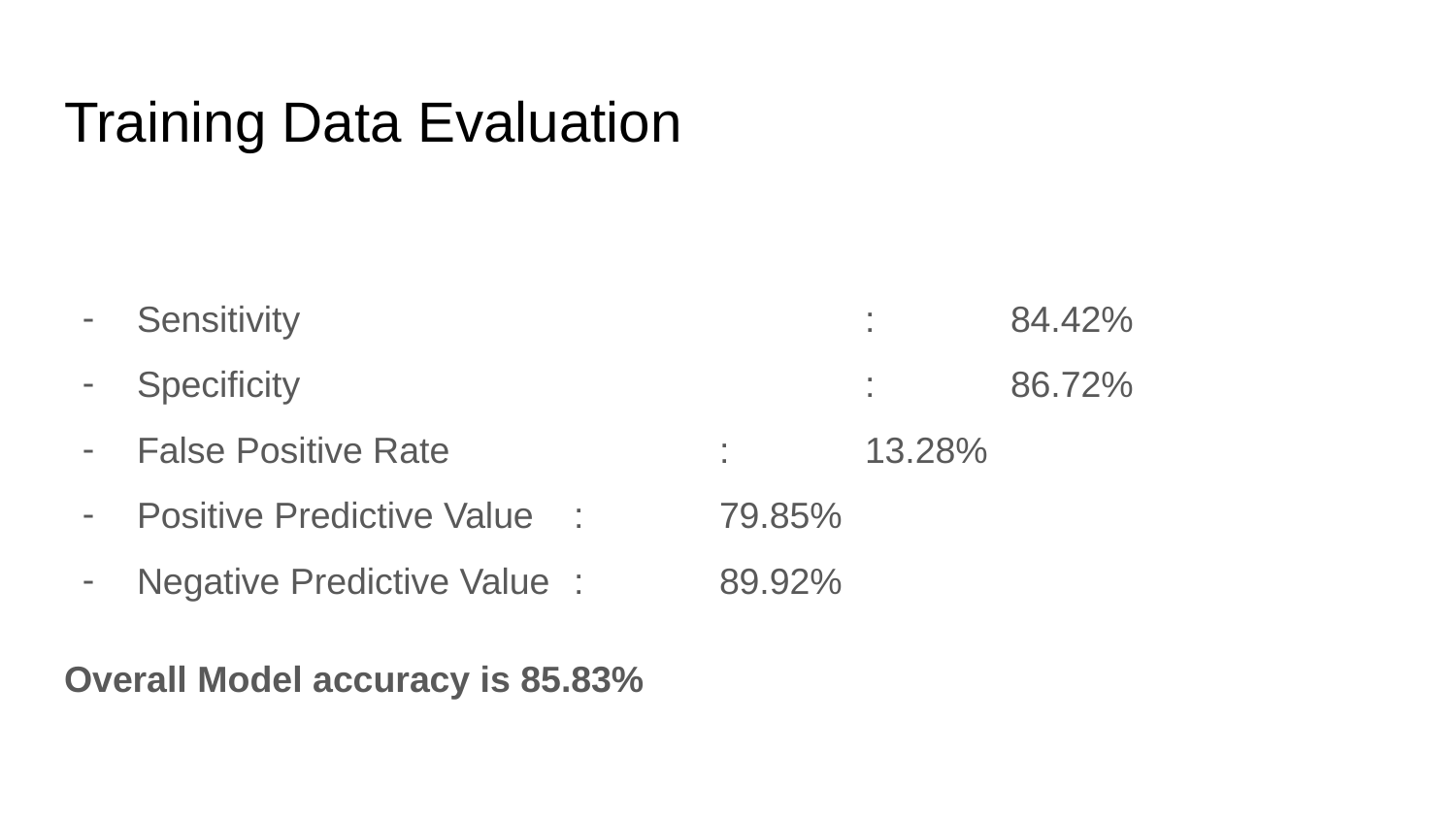

# Training Data Evaluation

Sensitivity				:	84.42%
Specificity				:	86.72%
False Positive Rate		:	13.28%
Positive Predictive Value	:	79.85%
Negative Predictive Value	: 	89.92%
Overall Model accuracy is 85.83%